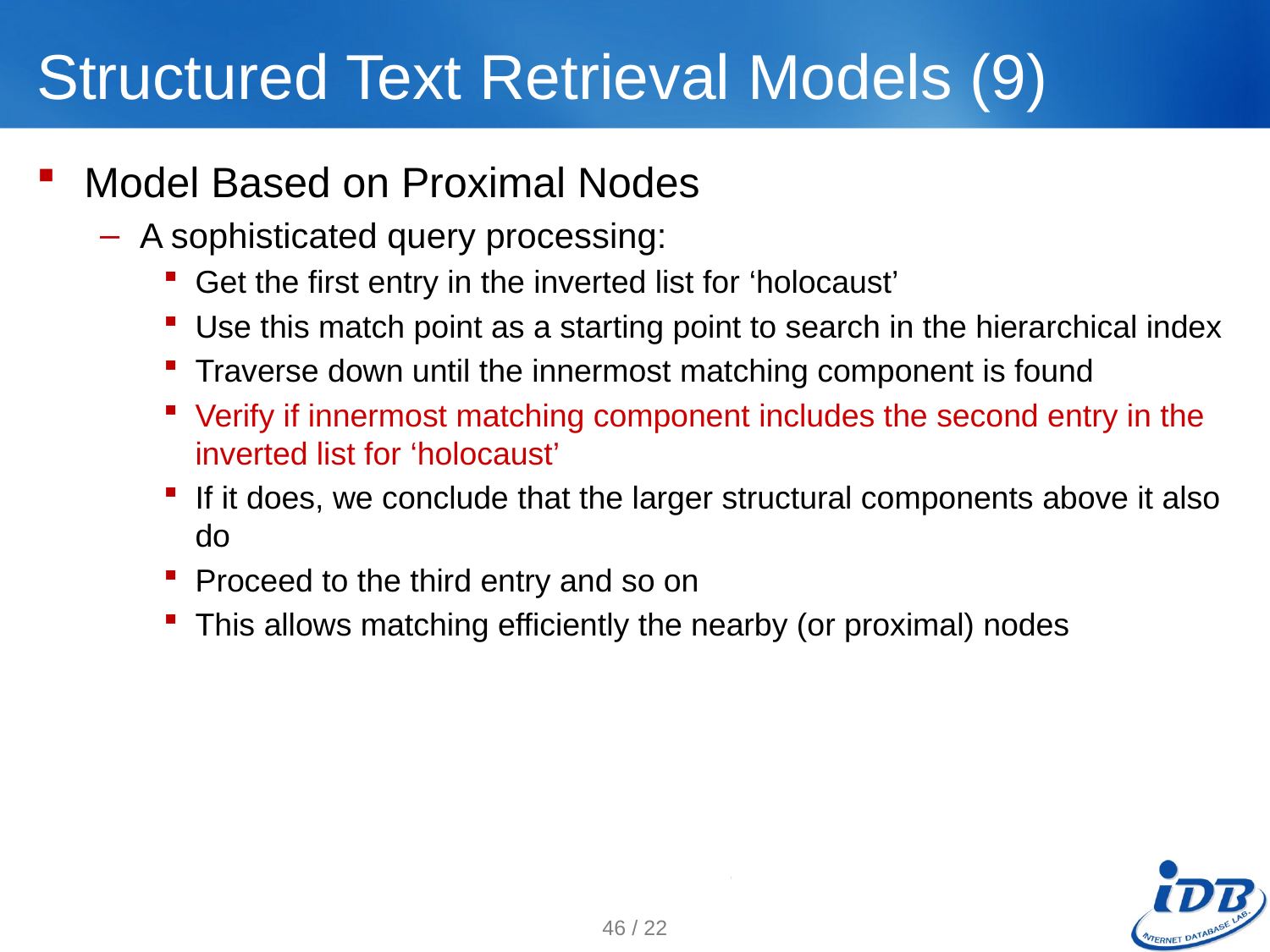

# Structured Text Retrieval Models (9)
Model Based on Proximal Nodes
A sophisticated query processing:
Get the first entry in the inverted list for ‘holocaust’
Use this match point as a starting point to search in the hierarchical index
Traverse down until the innermost matching component is found
Verify if innermost matching component includes the second entry in the inverted list for ‘holocaust’
If it does, we conclude that the larger structural components above it also do
Proceed to the third entry and so on
This allows matching efficiently the nearby (or proximal) nodes
46 / 22